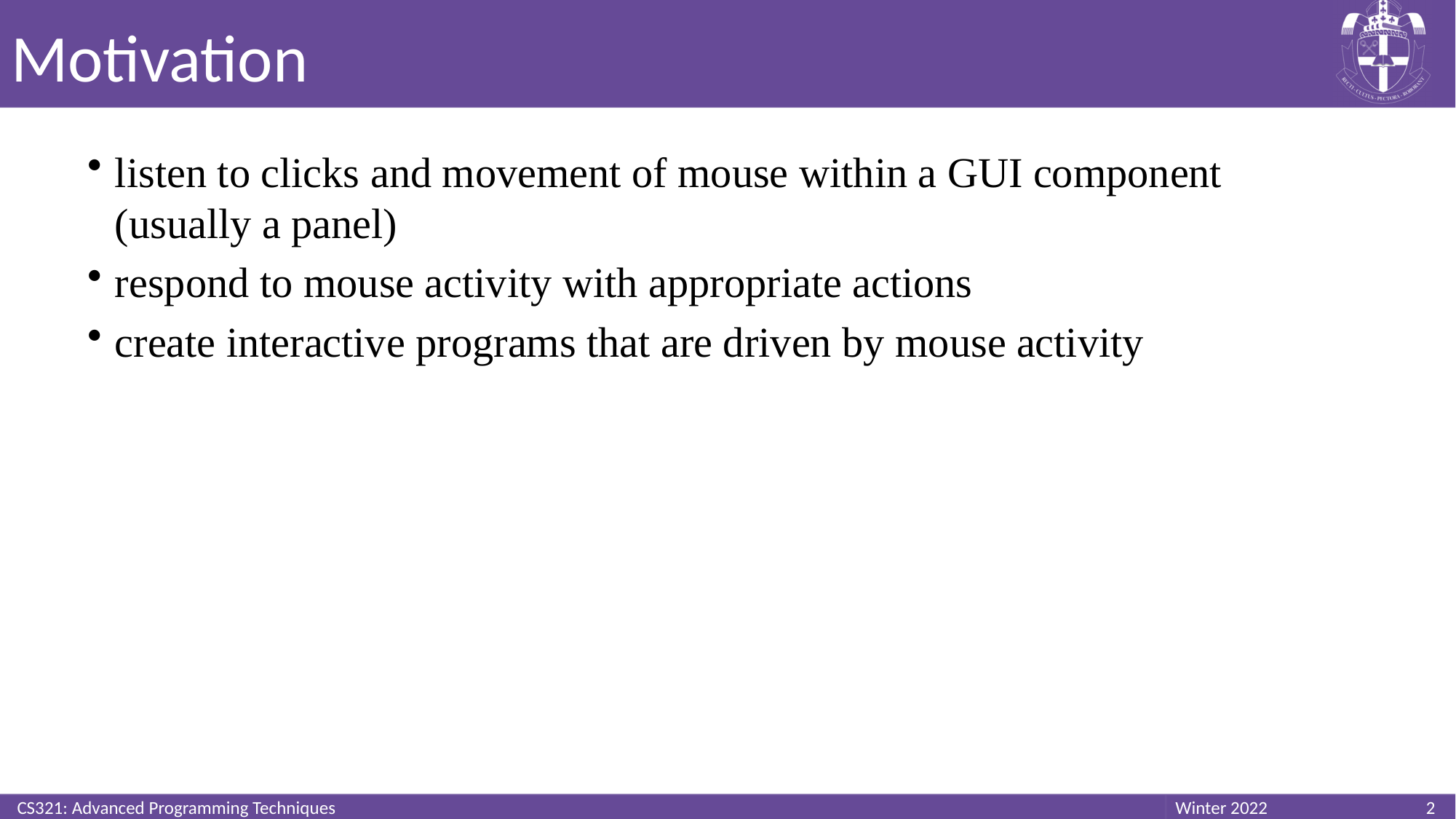

# Motivation
listen to clicks and movement of mouse within a GUI component (usually a panel)
respond to mouse activity with appropriate actions
create interactive programs that are driven by mouse activity
CS321: Advanced Programming Techniques
2
Winter 2022